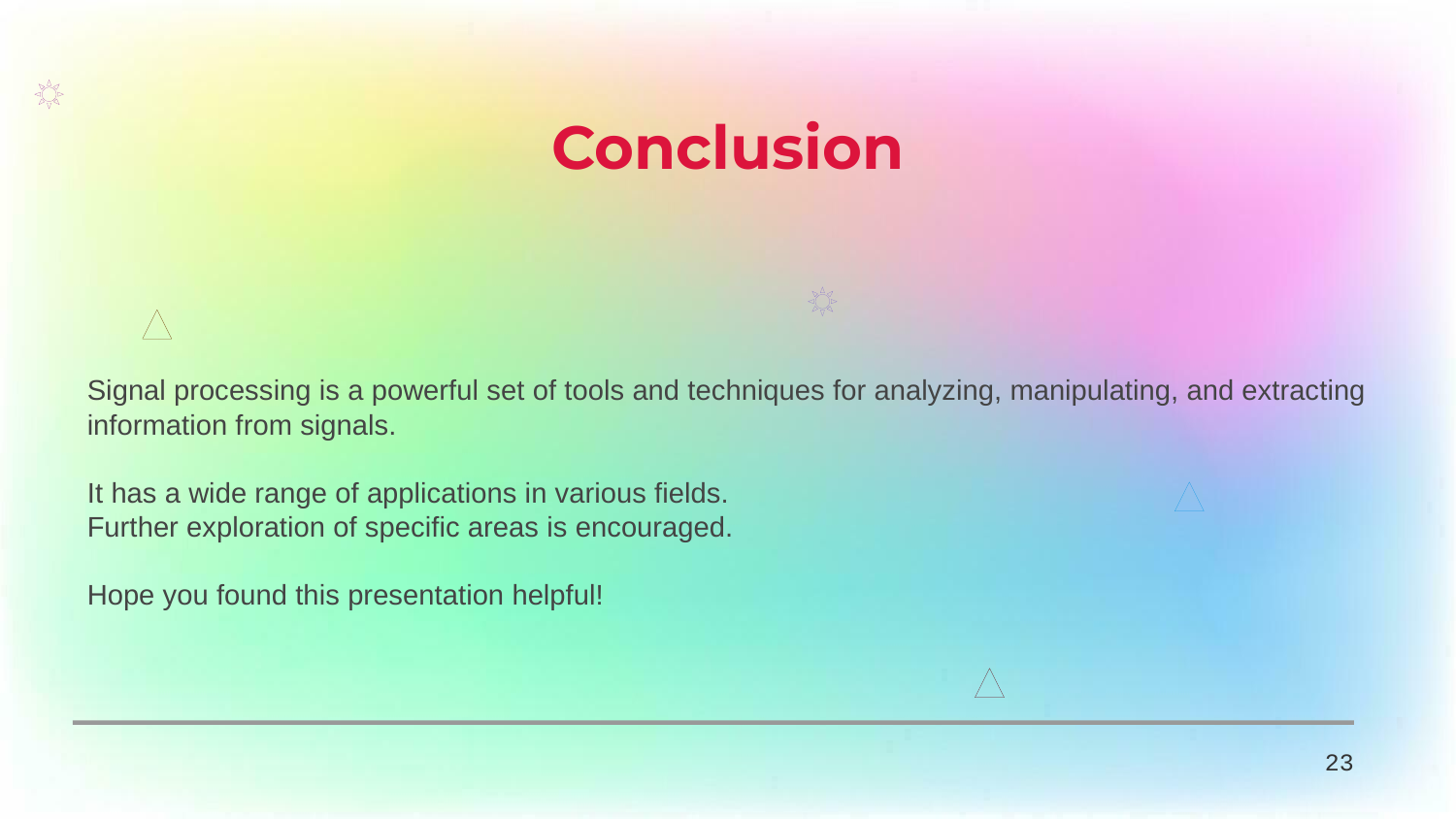

Conclusion

Signal processing is a powerful set of tools and techniques for analyzing, manipulating, and extracting information from signals.

It has a wide range of applications in various fields.
Further exploration of specific areas is encouraged.

Hope you found this presentation helpful!

23